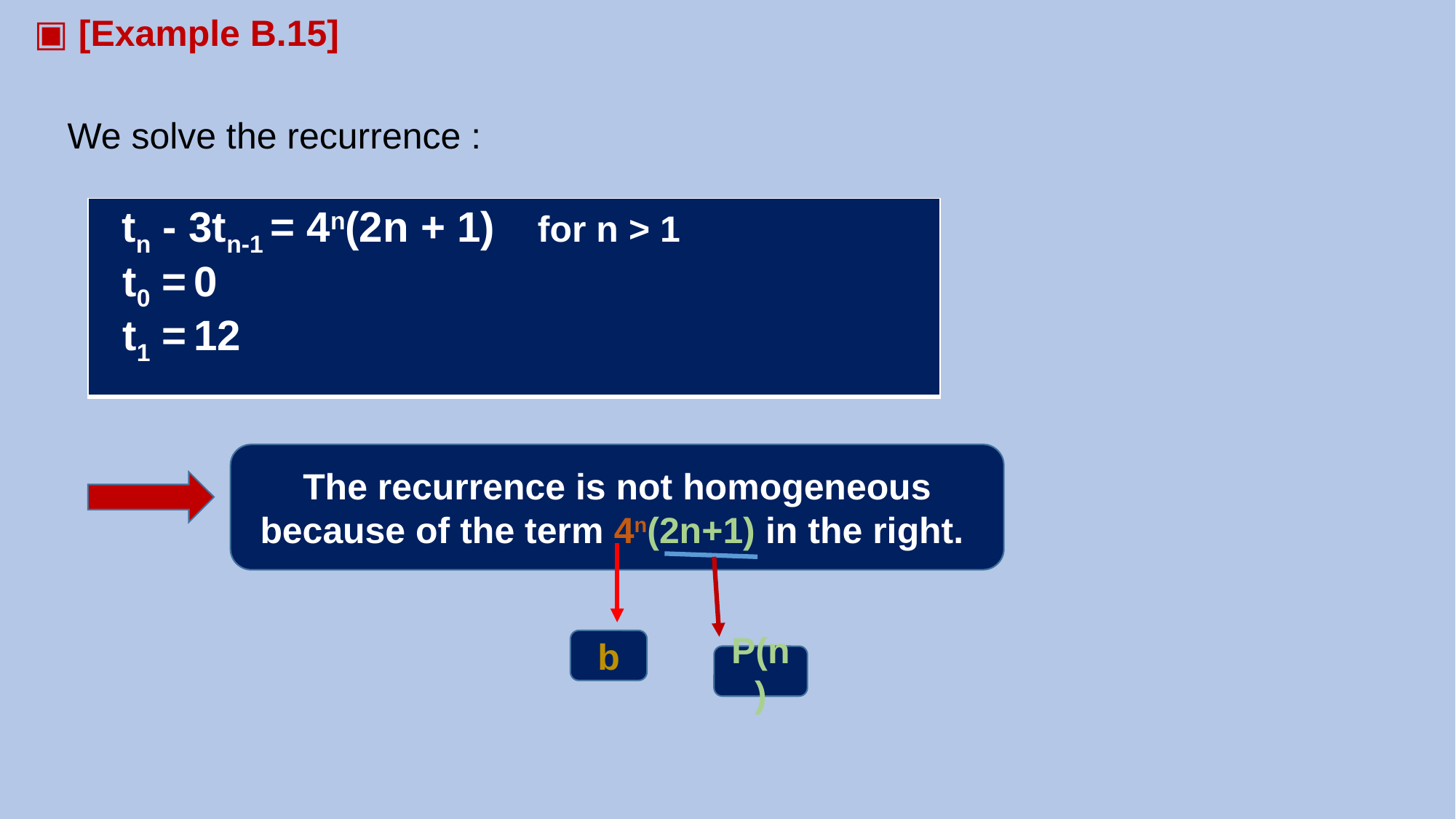

▣ [Example B.15]

    We solve the recurrence :

| tn - 3tn-1 = 4n(2n + 1) for n > 1 t0 = 0 t1 = 12 |
| --- |
The recurrence is not homogeneous because of the term 4n(2n+1) in the right.

b
P(n)